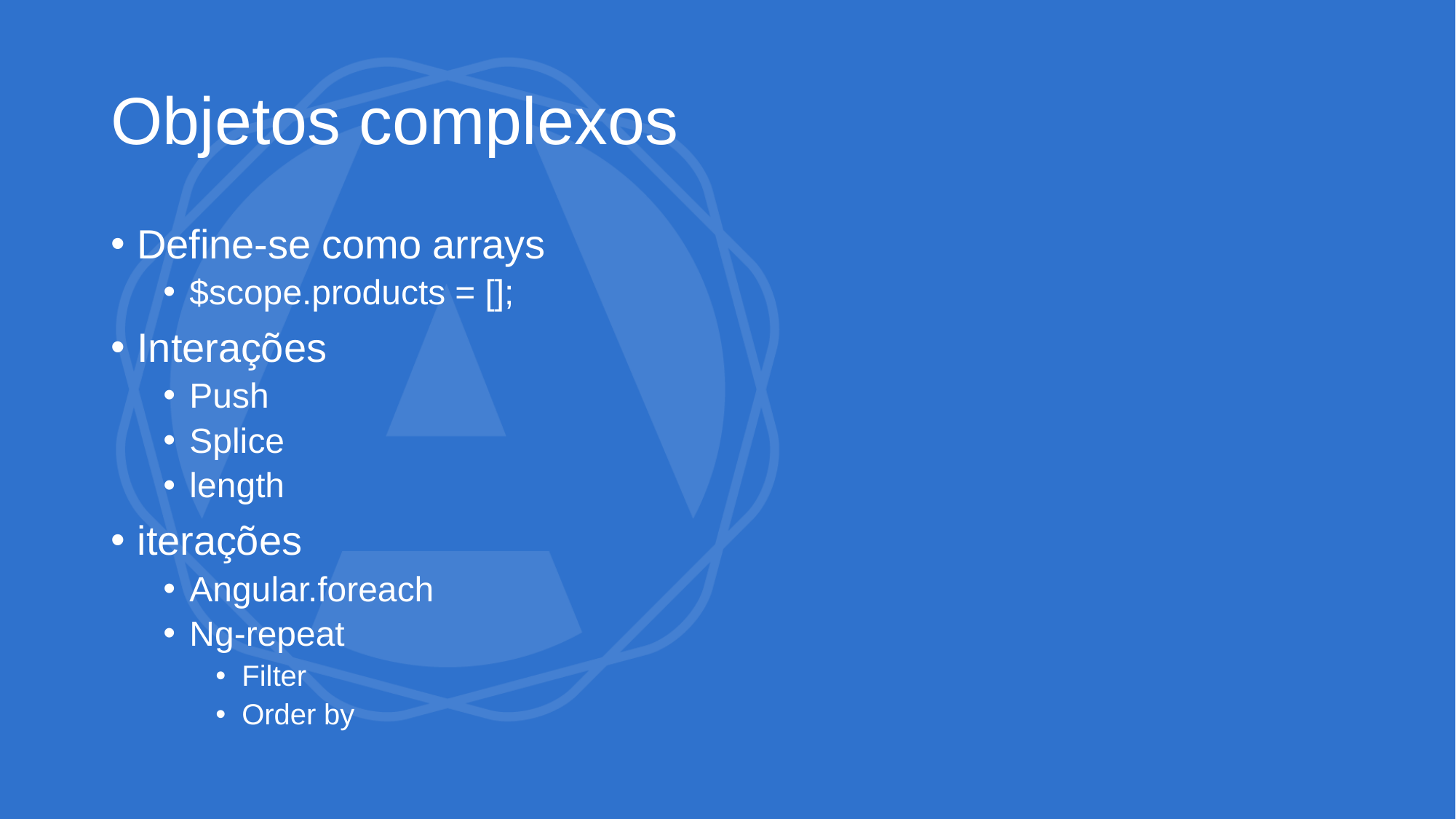

# Objetos complexos
Define-se como arrays
$scope.products = [];
Interações
Push
Splice
length
iterações
Angular.foreach
Ng-repeat
Filter
Order by